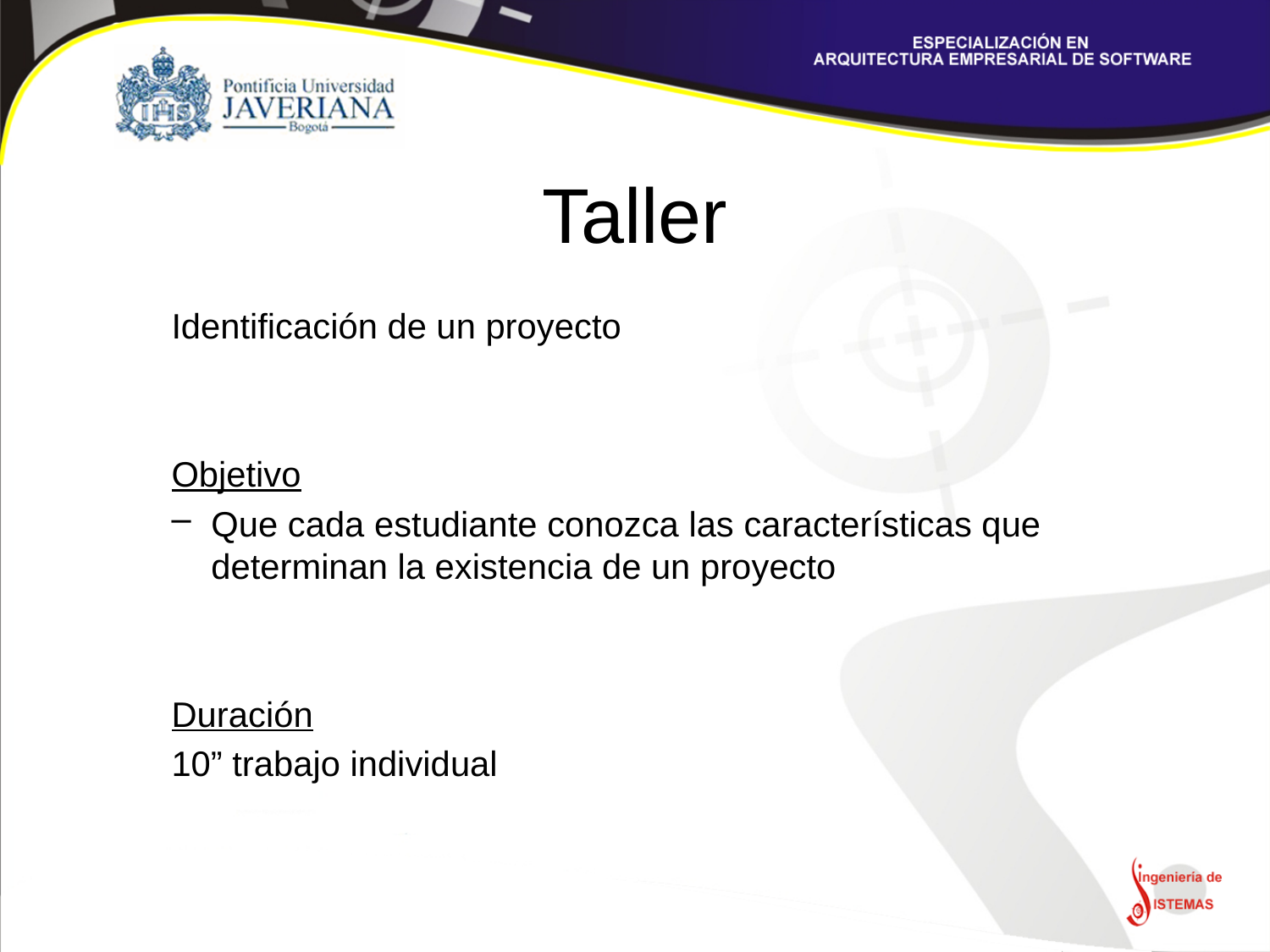

# Taller
Identificación de un proyecto

Objetivo
Que cada estudiante conozca las características que determinan la existencia de un proyecto

Duración
10” trabajo individual